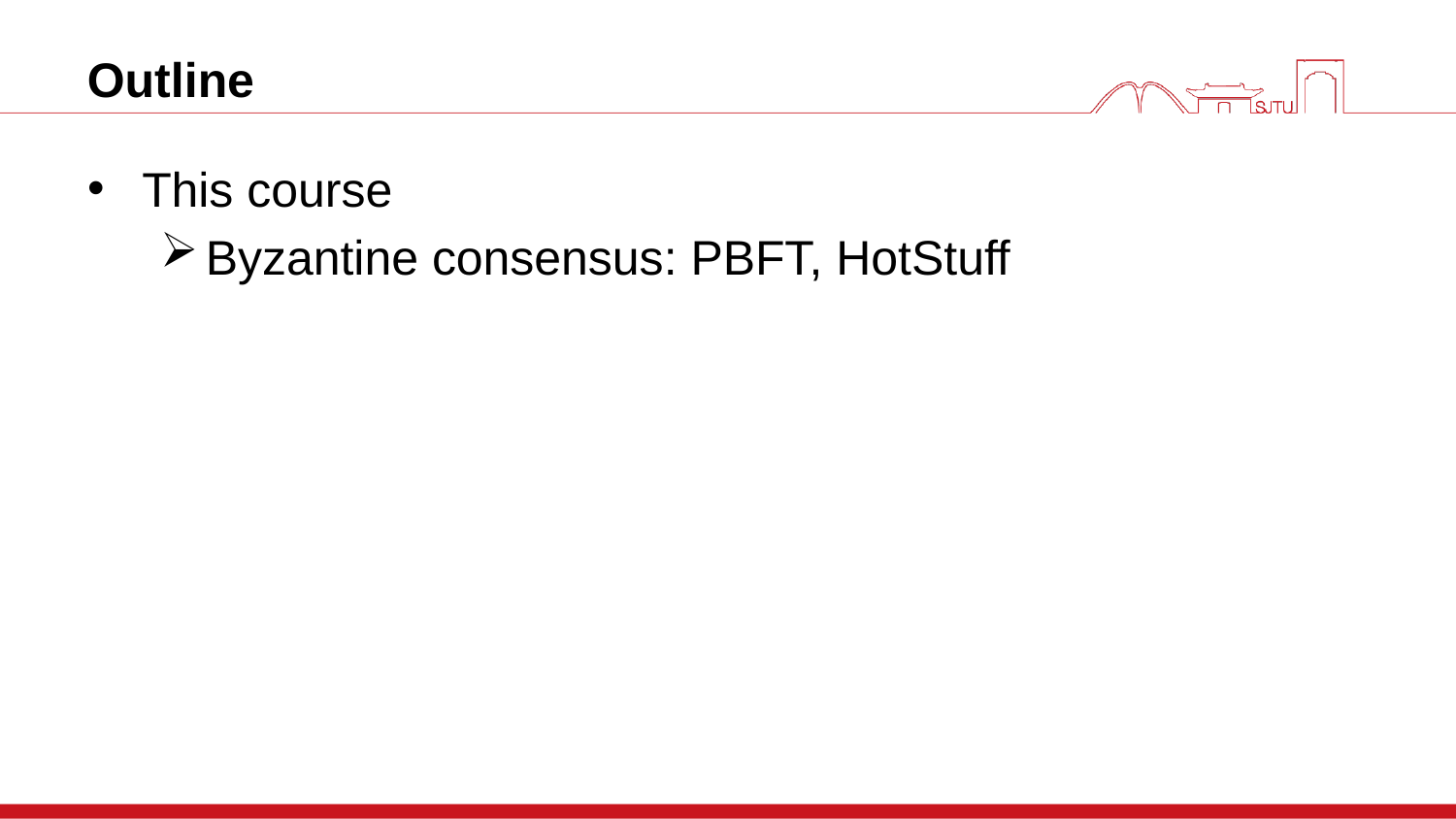

# Outline
This course
Byzantine consensus: PBFT, HotStuff